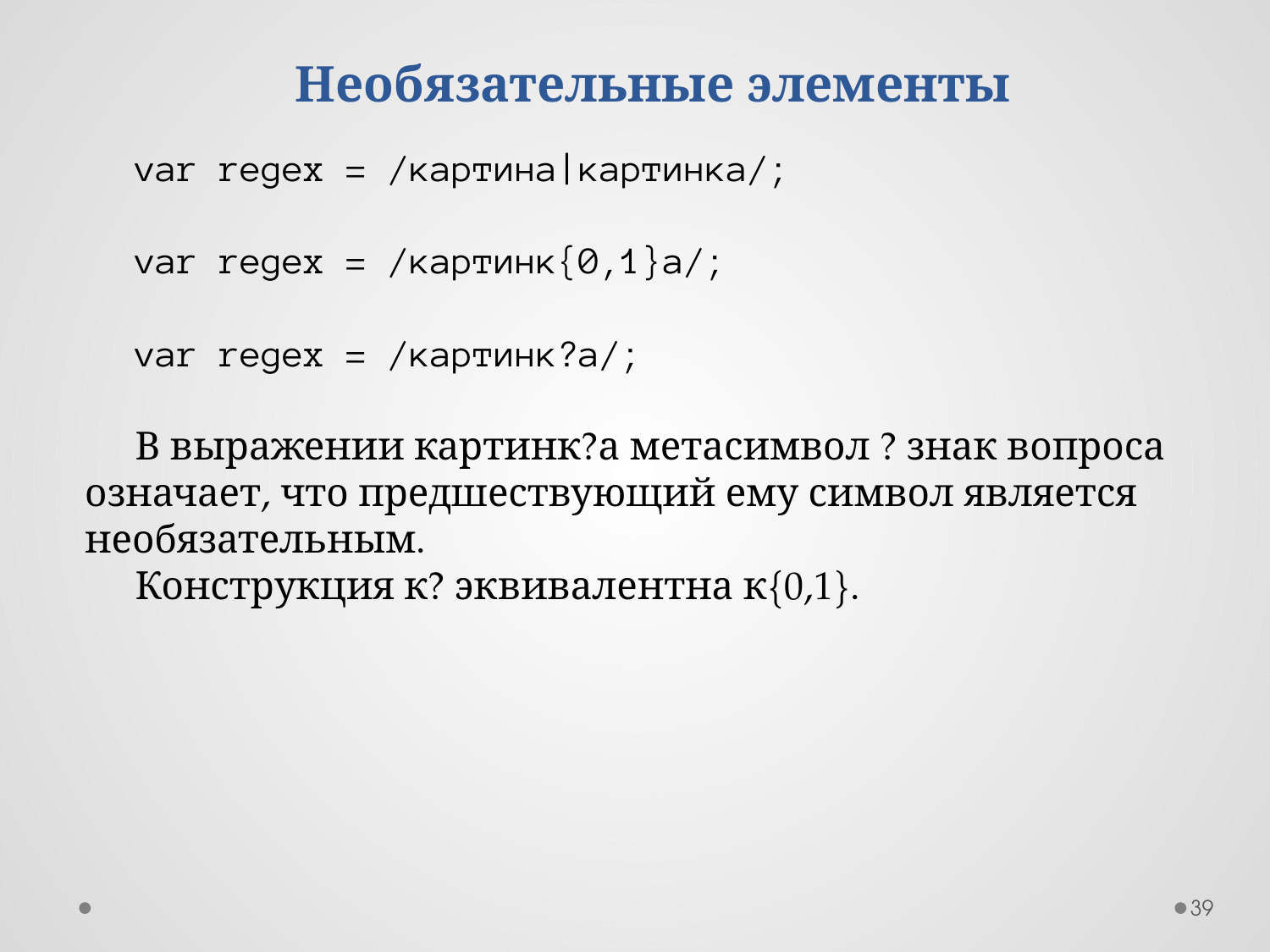

Необязательные элементы
var regex = /картина|картинка/;

var regex = /картинк{0,1}а/;

var regex = /картинк?а/;

В выражении картинк?а метасимвол ? знак вопроса означает, что предшествующий ему символ является необязательным.
Конструкция к? эквивалентна к{0,1}.

39